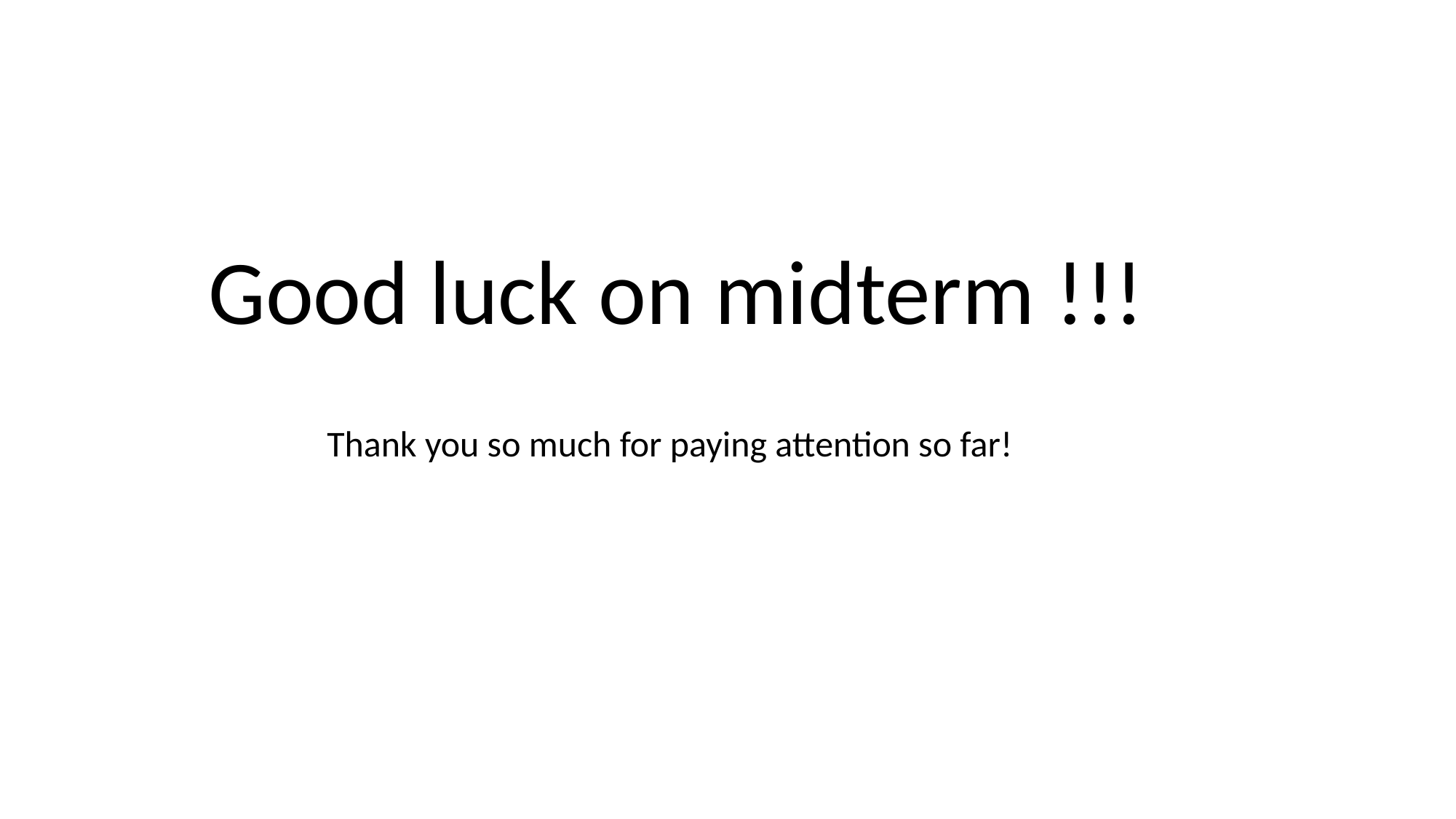

# Good luck on midterm !!!
Thank you so much for paying attention so far!